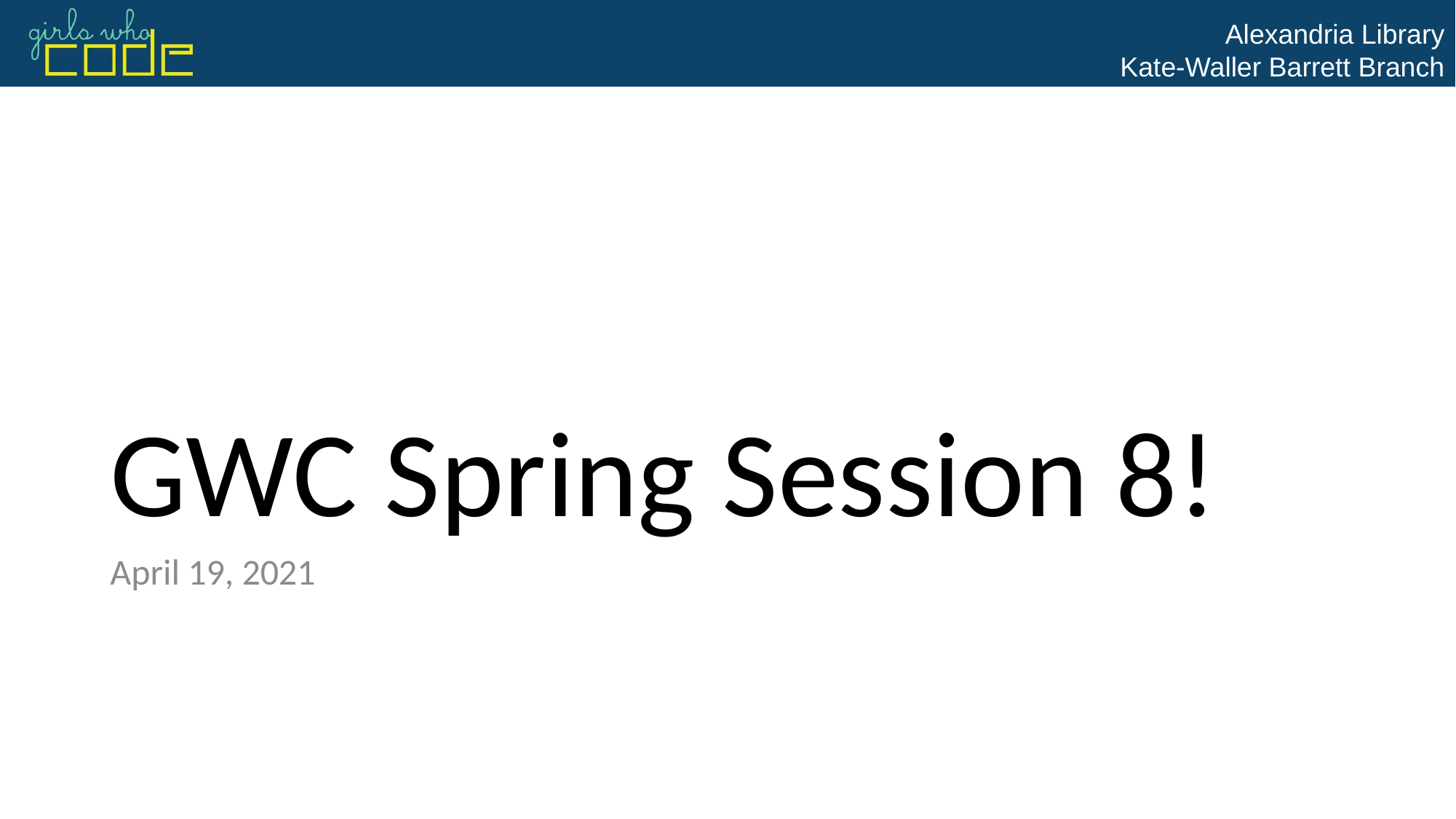

# GWC Spring Session 8!
April 19, 2021